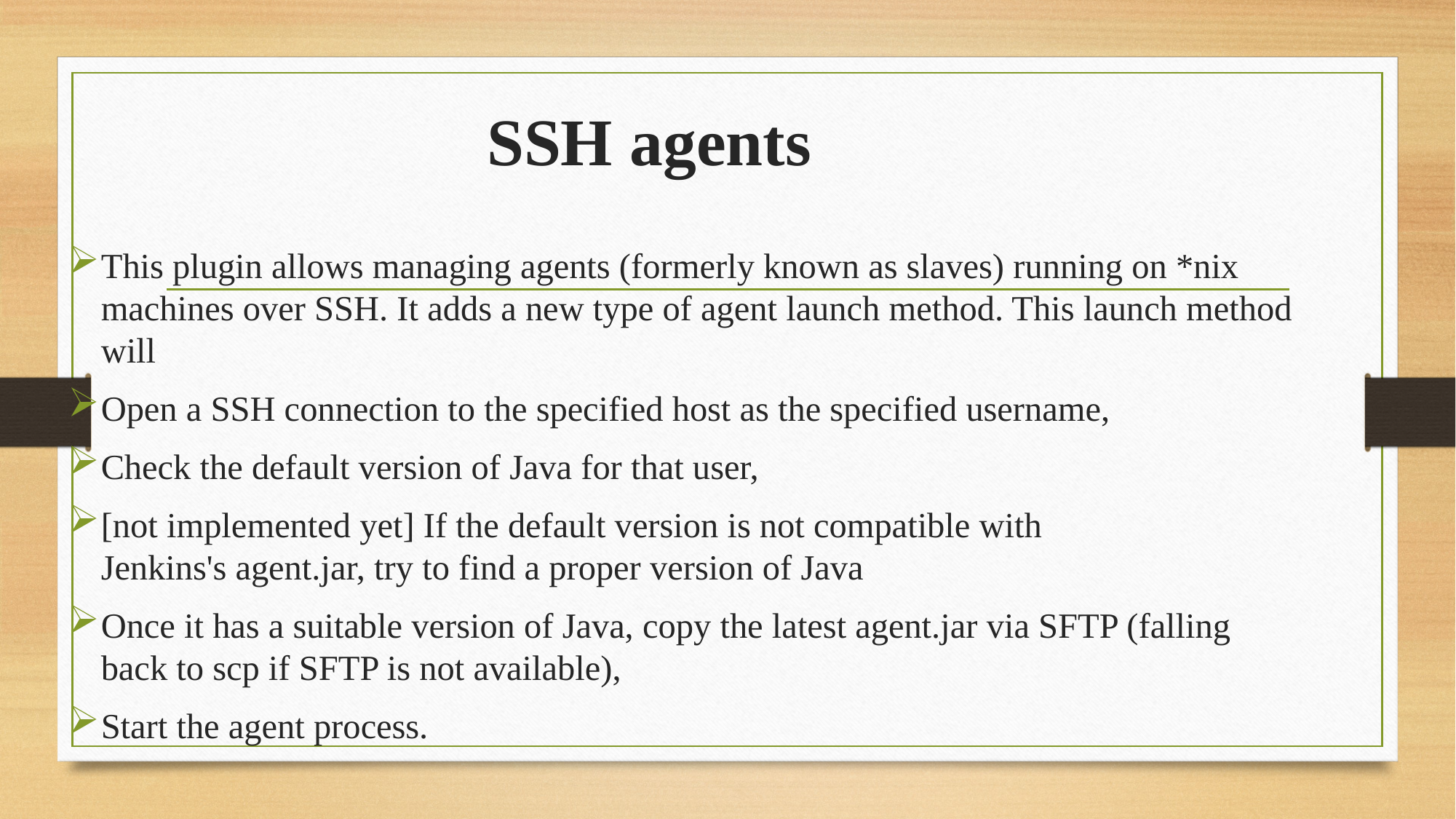

# SSH agents

This plugin allows managing agents (formerly known as slaves) running on *nix machines over SSH. It adds a new type of agent launch method. This launch method will
Open a SSH connection to the specified host as the specified username,
Check the default version of Java for that user,
[not implemented yet] If the default version is not compatible with Jenkins's agent.jar, try to find a proper version of Java
Once it has a suitable version of Java, copy the latest agent.jar via SFTP (falling back to scp if SFTP is not available),
Start the agent process.